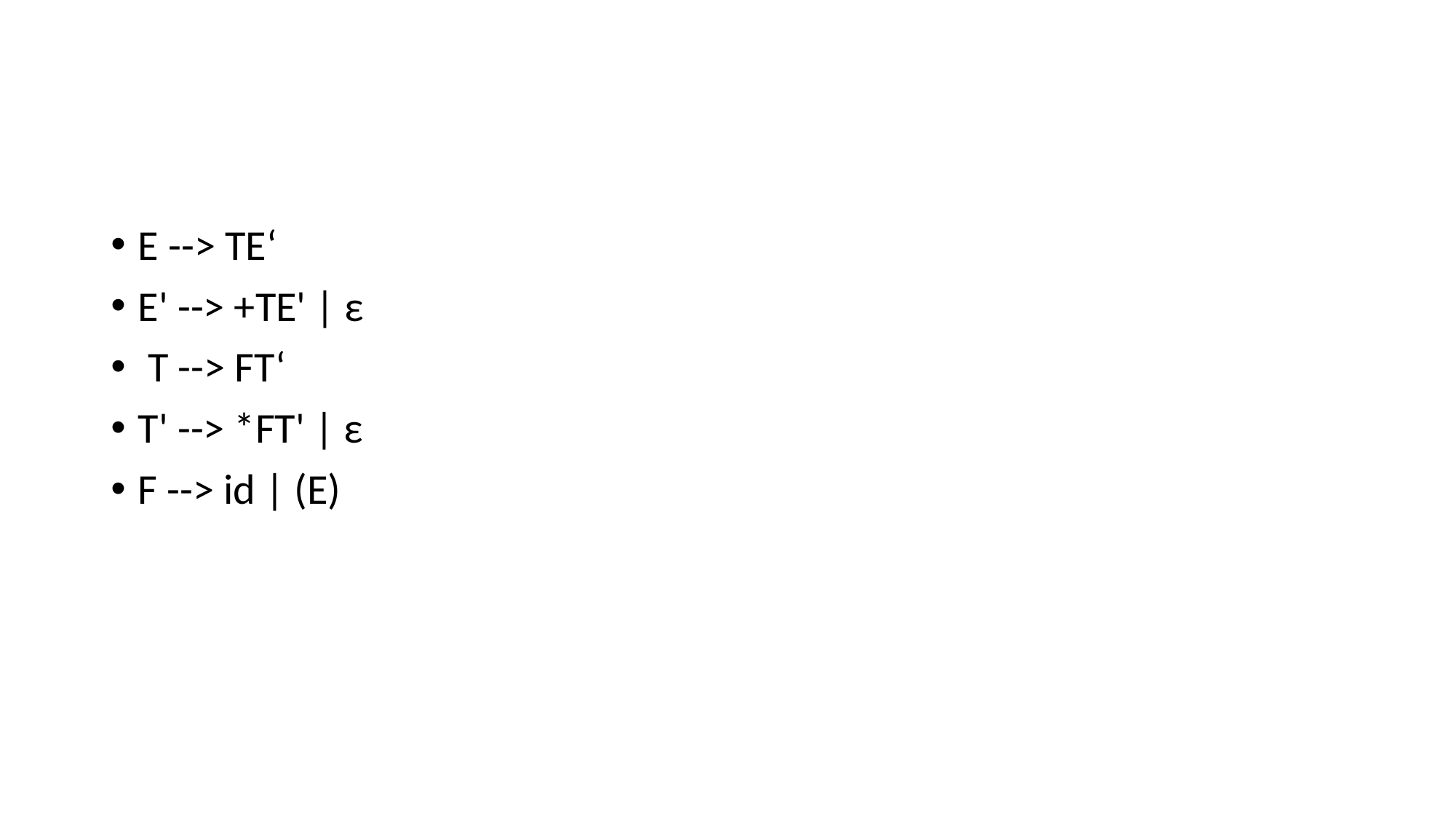

#
E --> TE‘
E' --> +TE' | ε
 T --> FT‘
T' --> *FT' | ε
F --> id | (E)